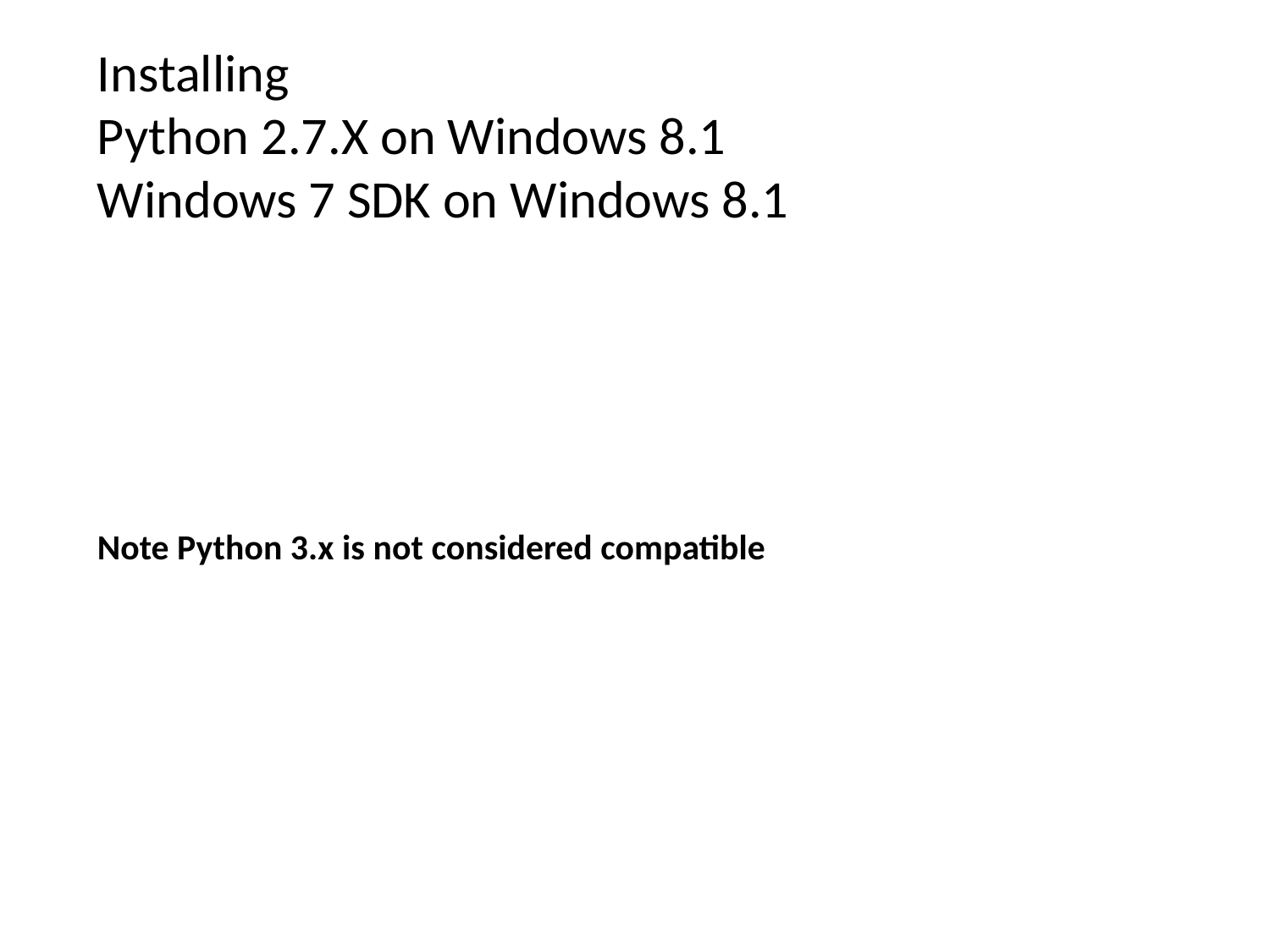

# Installing Python 2.7.X on Windows 8.1 Windows 7 SDK on Windows 8.1

Note Python 3.x is not considered compatible